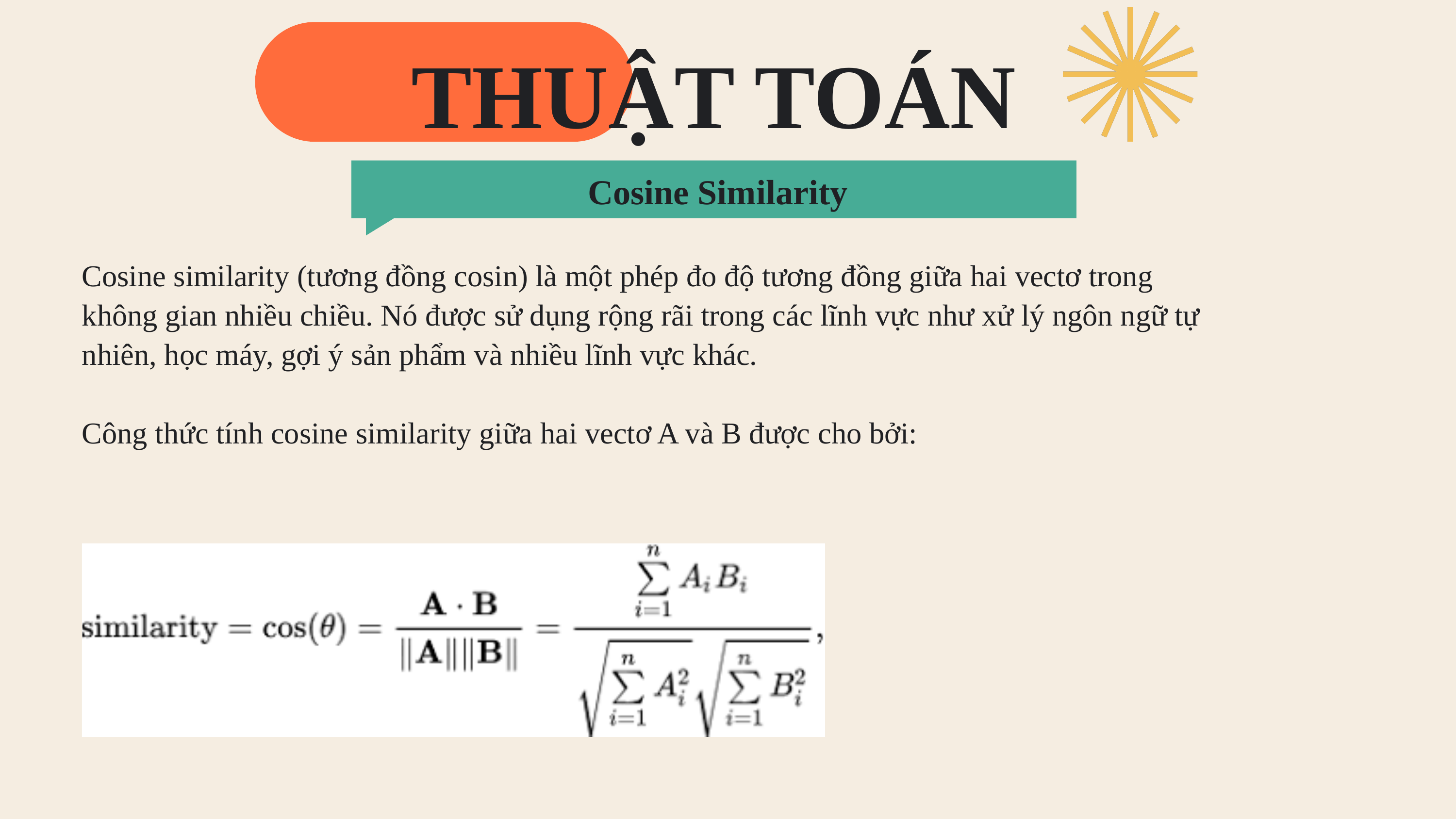

THUẬT TOÁN

Cosine Similarity
Cosine similarity (tương đồng cosin) là một phép đo độ tương đồng giữa hai vectơ trong không gian nhiều chiều. Nó được sử dụng rộng rãi trong các lĩnh vực như xử lý ngôn ngữ tự nhiên, học máy, gợi ý sản phẩm và nhiều lĩnh vực khác.

Công thức tính cosine similarity giữa hai vectơ A và B được cho bởi: